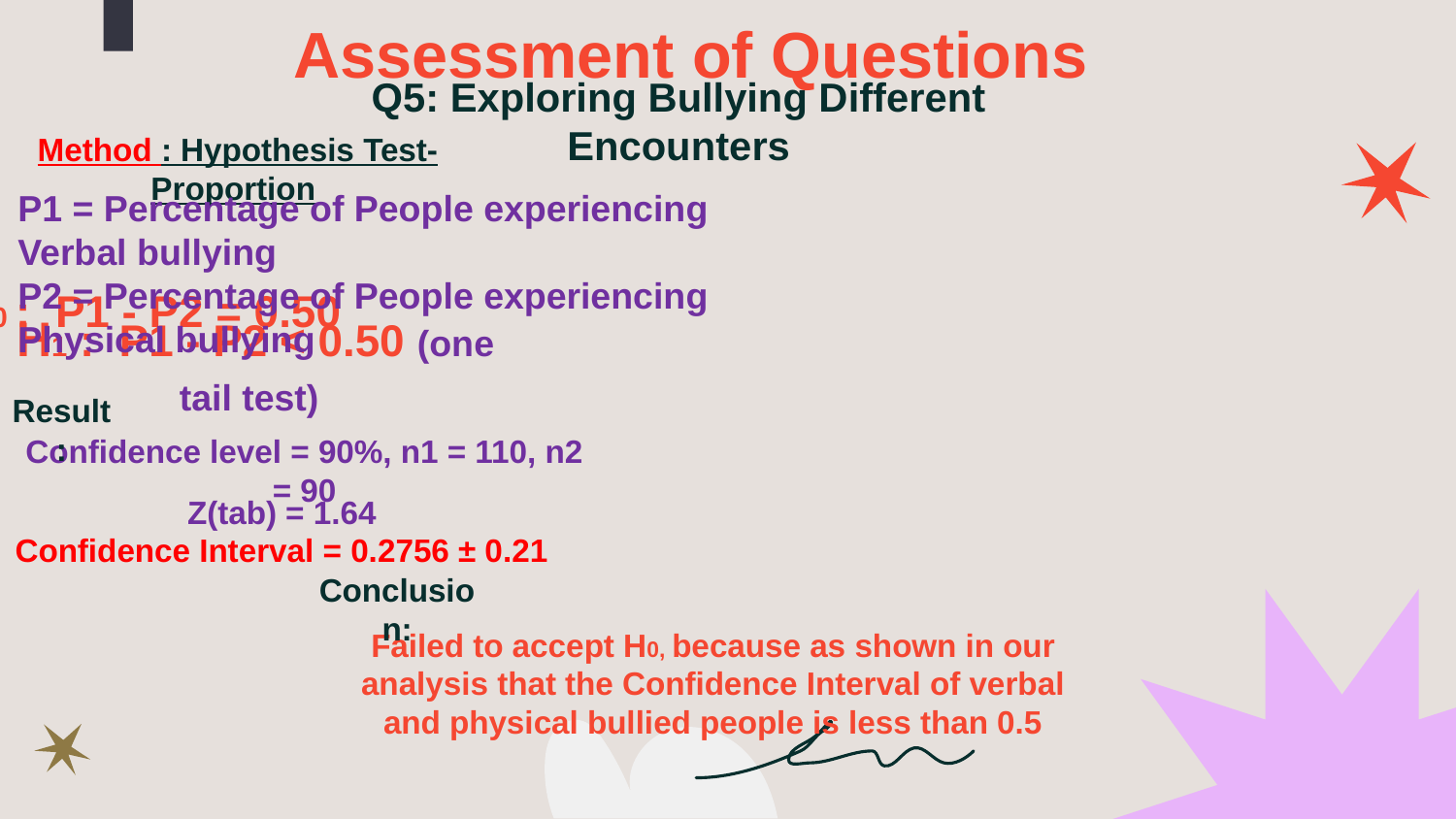

Assessment of Questions
Q5: Exploring Bullying Different Encounters
Method : Hypothesis Test-Proportion
P1 = Percentage of People experiencing Verbal bullying
P2 = Percentage of People experiencing Physical bullying
# H0 :  P1 - P2 = 0.50
H1 :  P1 - P2 < 0.50 (one tail test)
Result:
Confidence level = 90%, n1 = 110, n2 = 90
    Z(tab) = 1.64
     Confidence Interval = 0.2756 ± 0.21
Conclusion:
Failed to accept H0, because as shown in our analysis that the Confidence Interval of verbal and physical bullied people is less than 0.5